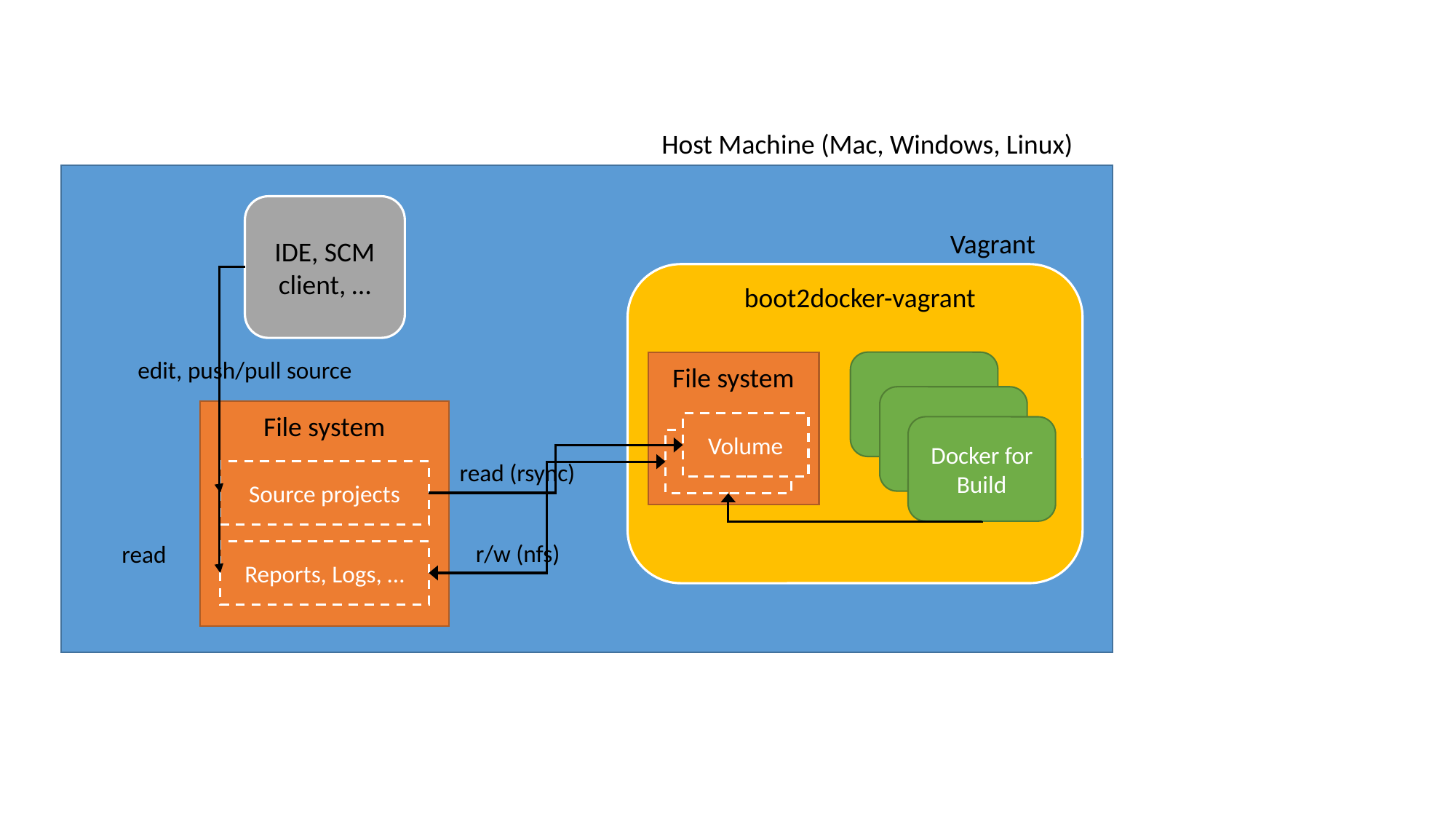

Host Machine (Mac, Windows, Linux)

IDE, SCM client, …
Vagrant

boot2docker-vagrant

edit, push/pull source

File system

File system
Volume
Docker for Build
Volume
read (rsync)
Source projects
r/w (nfs)
read
Reports, Logs, …